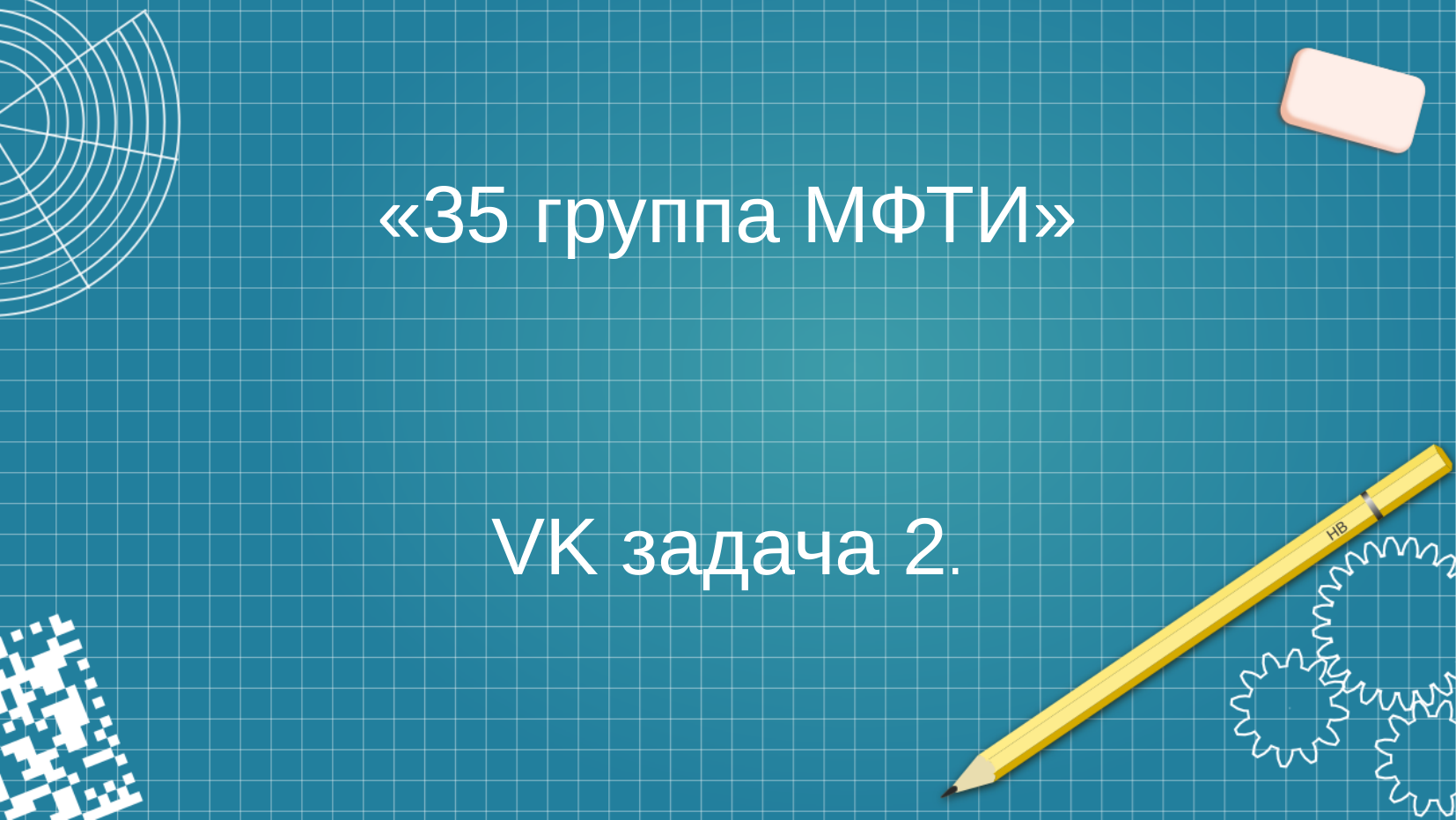

# «35 группа МФТИ»
VK задача 2.